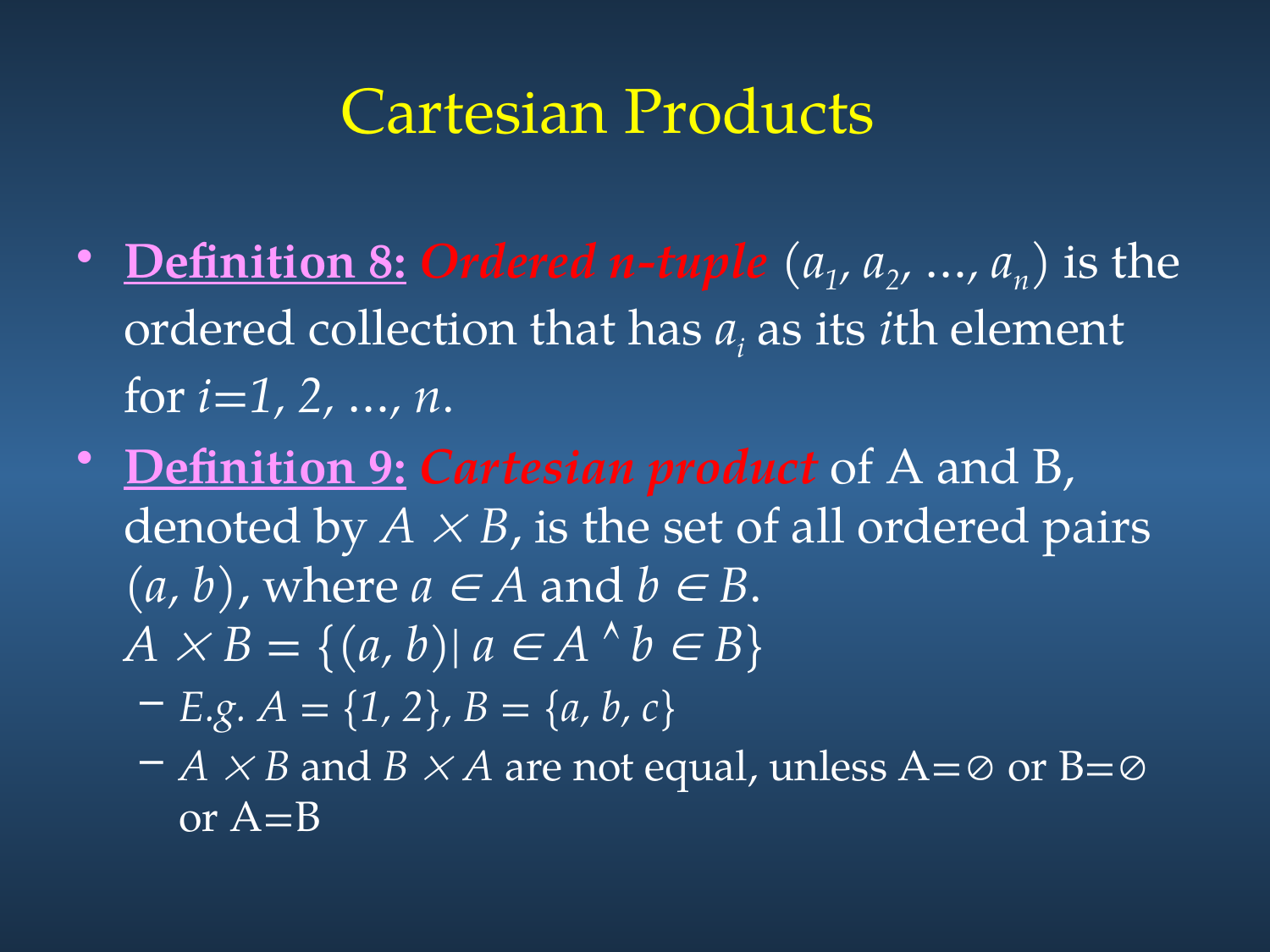

# Cartesian Products
Definition 8: Ordered n-tuple (a1, a2, …, an) is the ordered collection that has ai as its ith element for i=1, 2, …, n.
Definition 9: Cartesian product of A and B, denoted by A × B, is the set of all ordered pairs (a, b), where a ∈ A and b ∈ B.
A × B = {(a, b)| a ∈ A ∧ b ∈ B}
E.g. A = {1, 2}, B = {a, b, c}
A × B and B × A are not equal, unless A=∅ or B=∅ or A=B